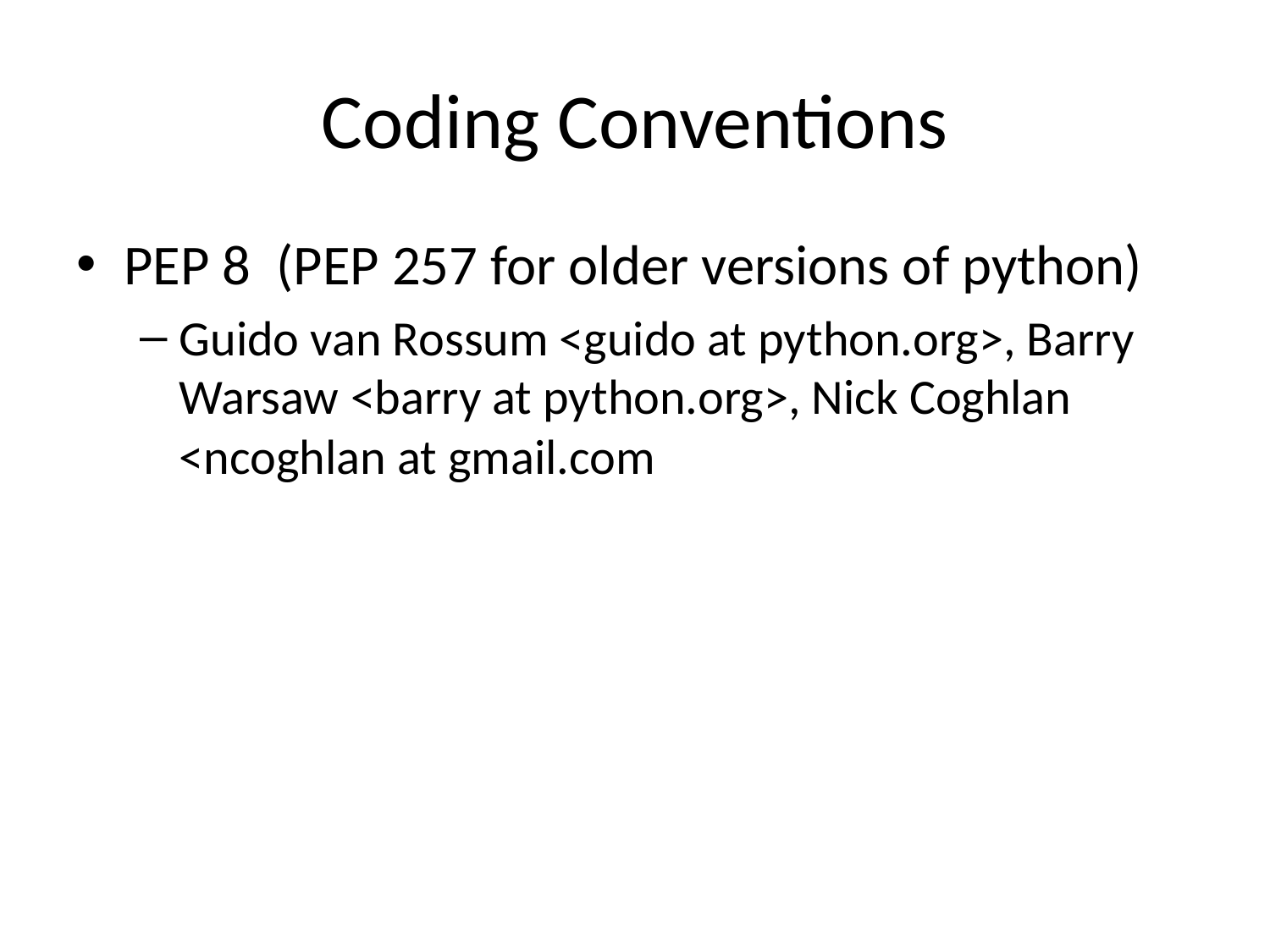

# Coding Conventions
PEP 8  (PEP 257 for older versions of python)
Guido van Rossum <guido at python.org>, Barry Warsaw <barry at python.org>, Nick Coghlan <ncoghlan at gmail.com